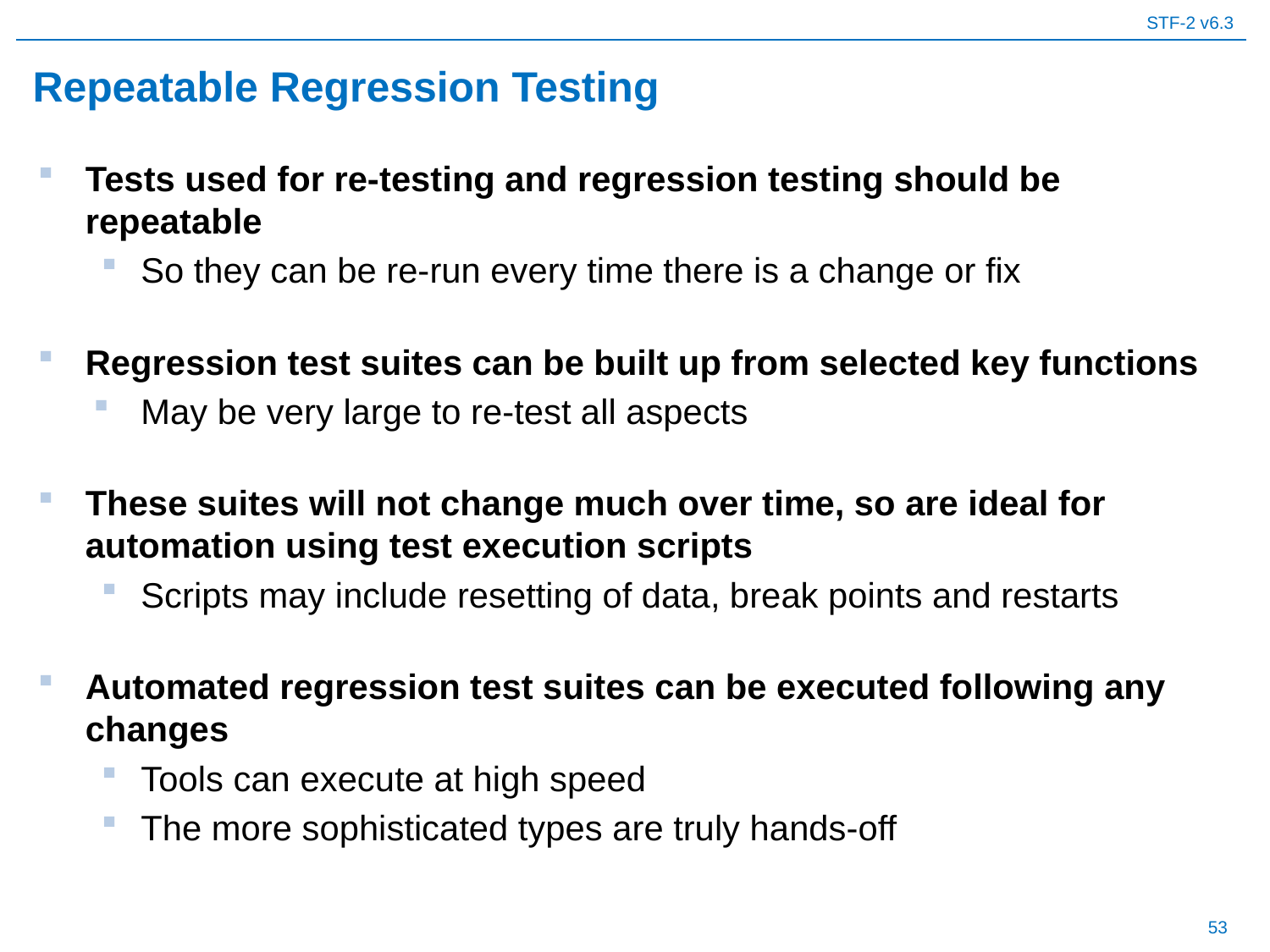

# Repeatable Regression Testing
Tests used for re-testing and regression testing should be repeatable
So they can be re-run every time there is a change or fix
Regression test suites can be built up from selected key functions
May be very large to re-test all aspects
These suites will not change much over time, so are ideal for automation using test execution scripts
Scripts may include resetting of data, break points and restarts
Automated regression test suites can be executed following any changes
Tools can execute at high speed
The more sophisticated types are truly hands-off